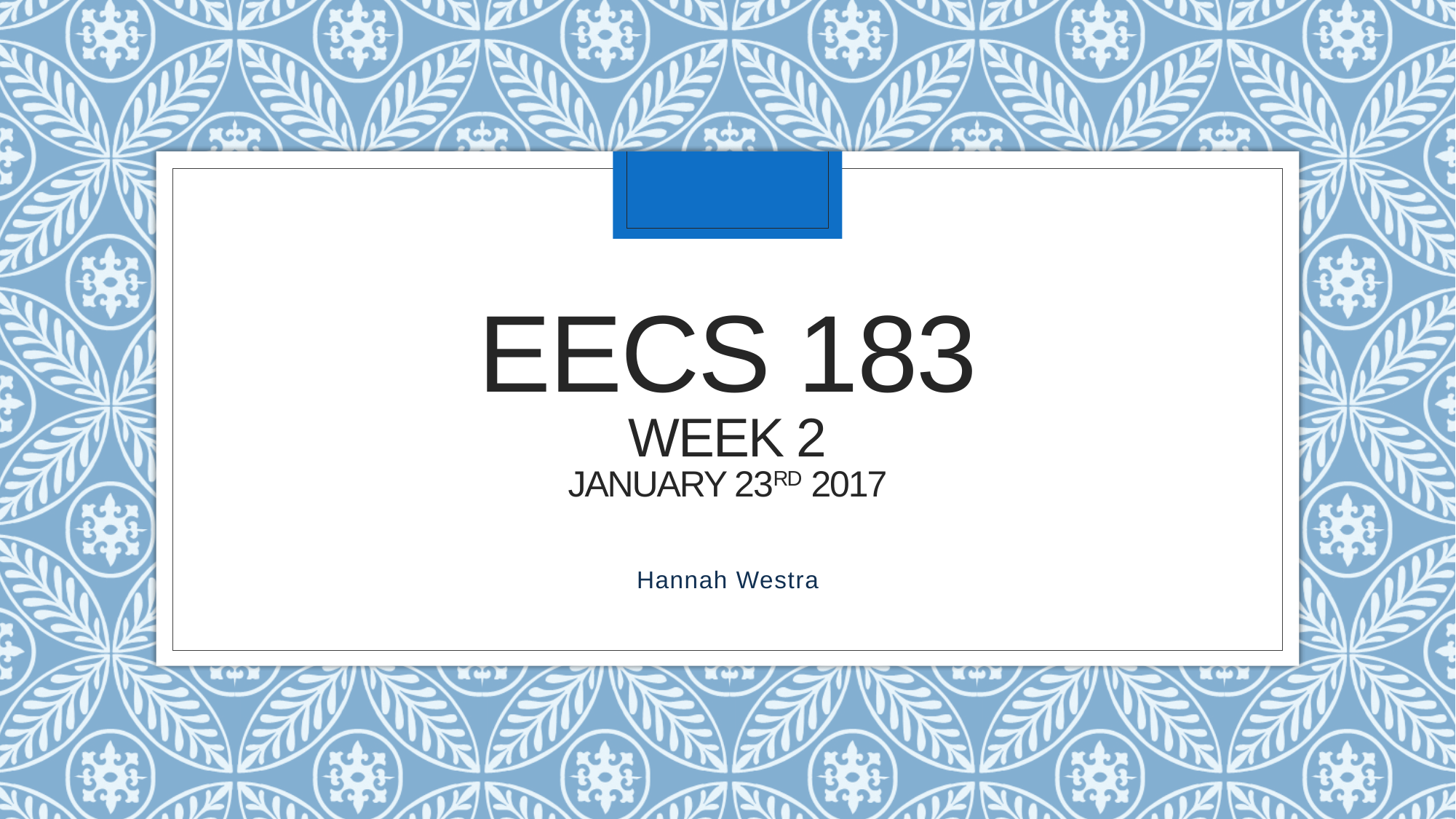

# EECS 183 week 2 January 23rd 2017
Hannah Westra